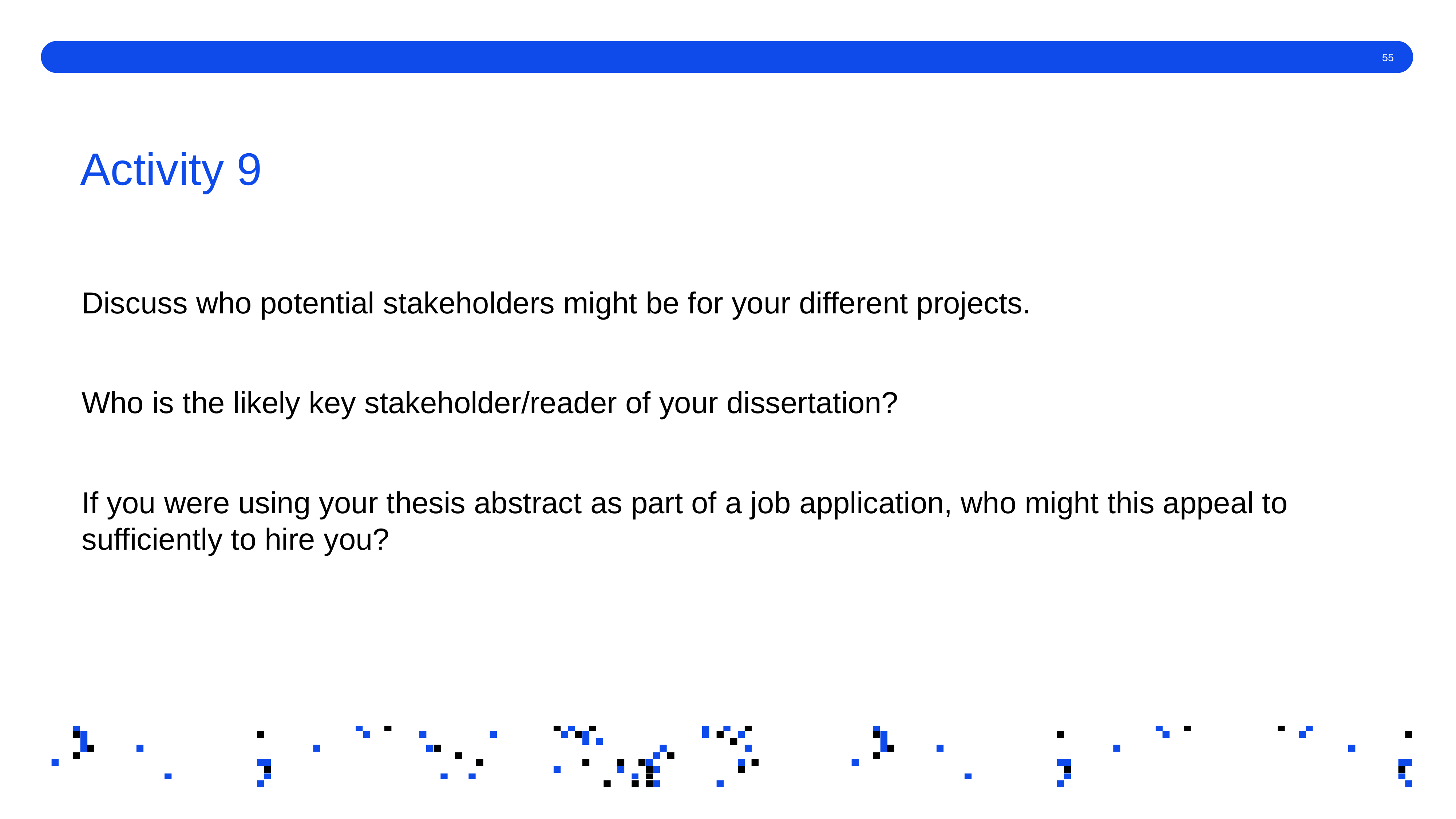

# Activity 9
Discuss who potential stakeholders might be for your different projects.

Who is the likely key stakeholder/reader of your dissertation?

If you were using your thesis abstract as part of a job application, who might this appeal to sufficiently to hire you?